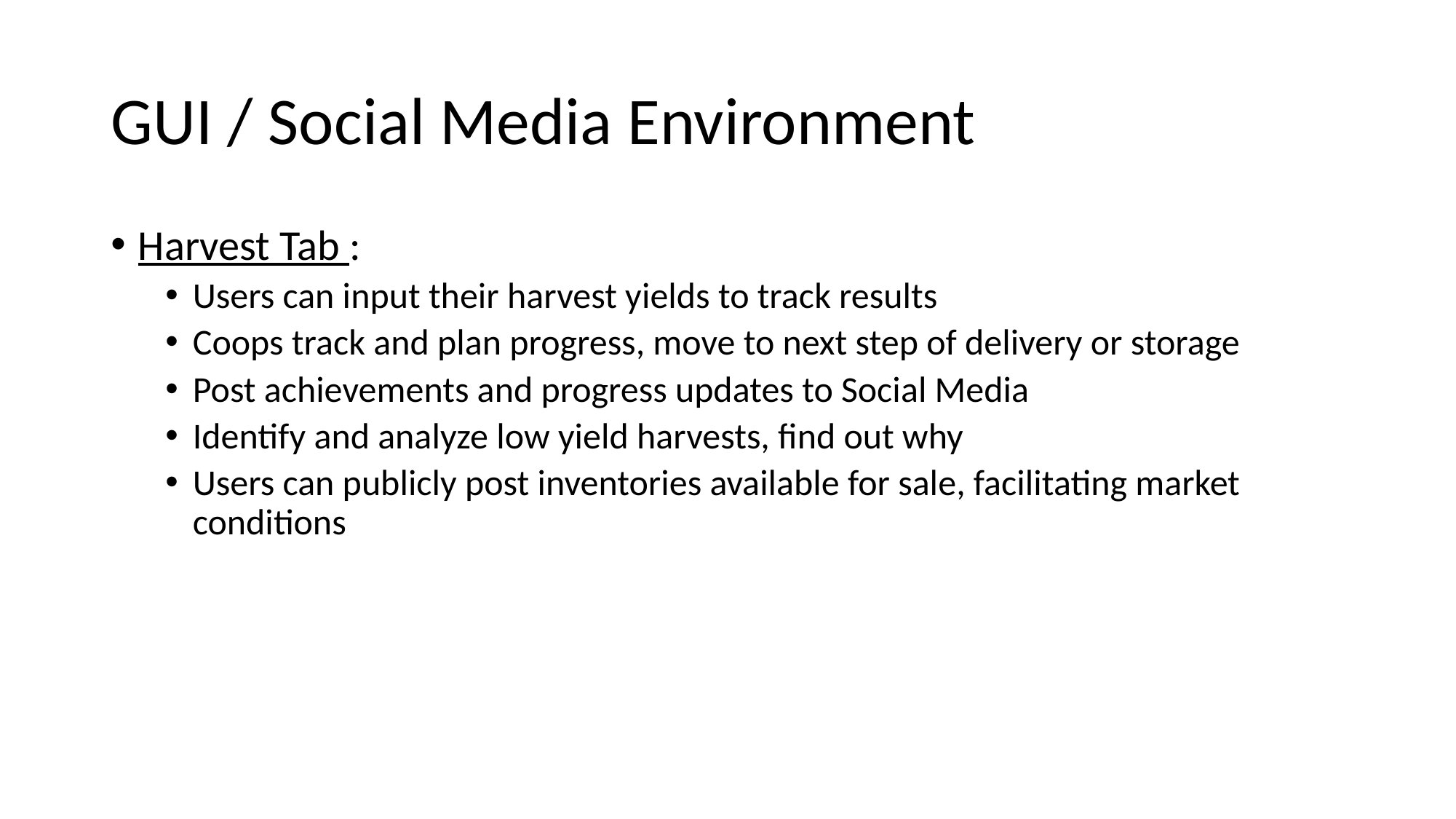

# GUI / Social Media Environment
Harvest Tab :
Users can input their harvest yields to track results
Coops track and plan progress, move to next step of delivery or storage
Post achievements and progress updates to Social Media
Identify and analyze low yield harvests, find out why
Users can publicly post inventories available for sale, facilitating market conditions